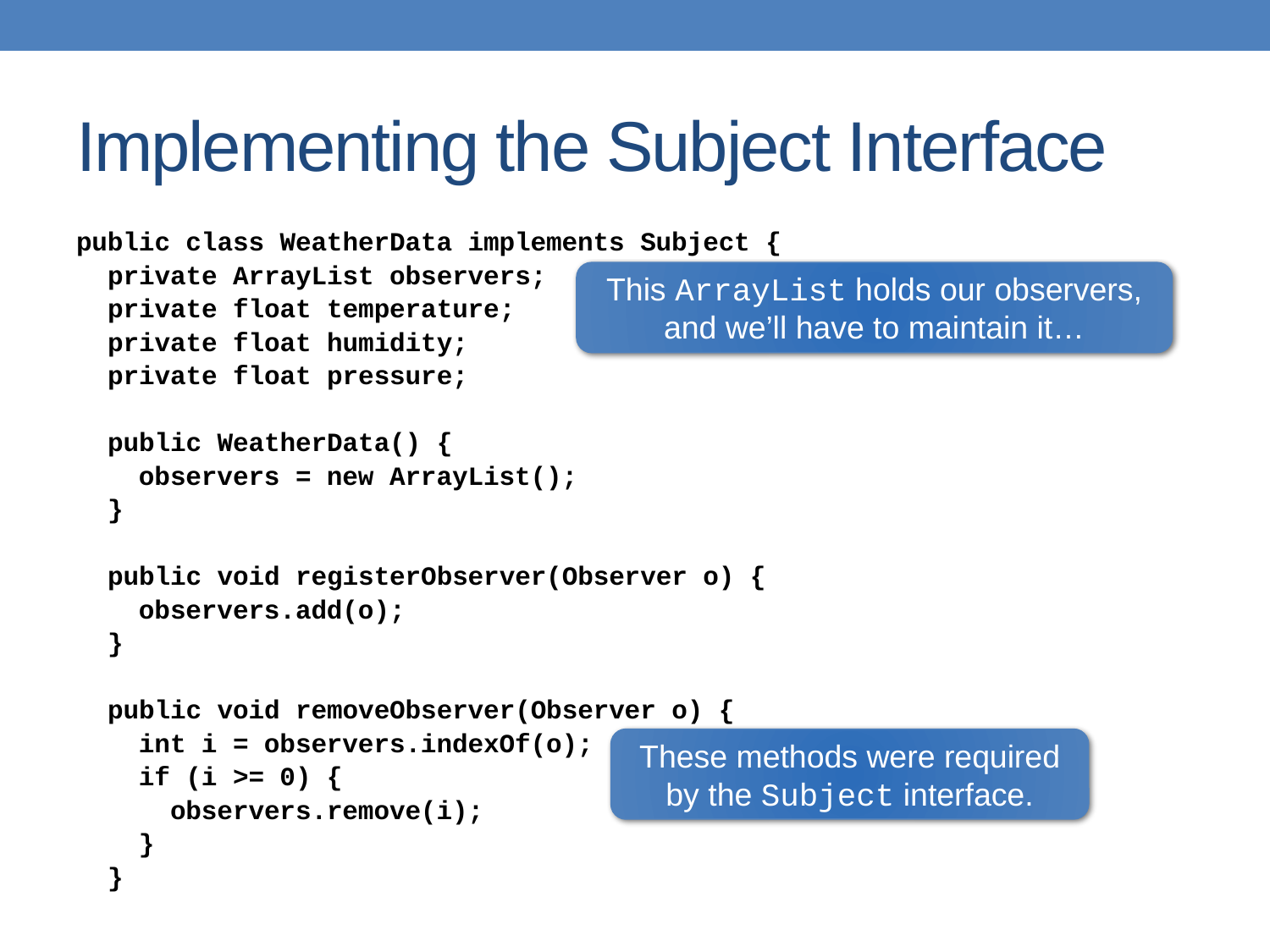

23
# Implementing the Subject Interface
public class WeatherData implements Subject {
  private ArrayList observers;
  private float temperature;
  private float humidity;
  private float pressure;

  public WeatherData() {
    observers = new ArrayList();
  }

  public void registerObserver(Observer o) {
    observers.add(o);
  }

  public void removeObserver(Observer o) {
    int i = observers.indexOf(o);
    if (i >= 0) {
      observers.remove(i);
    }
  }

This ArrayList holds our observers, and we’ll have to maintain it…
These methods were required by the Subject interface.